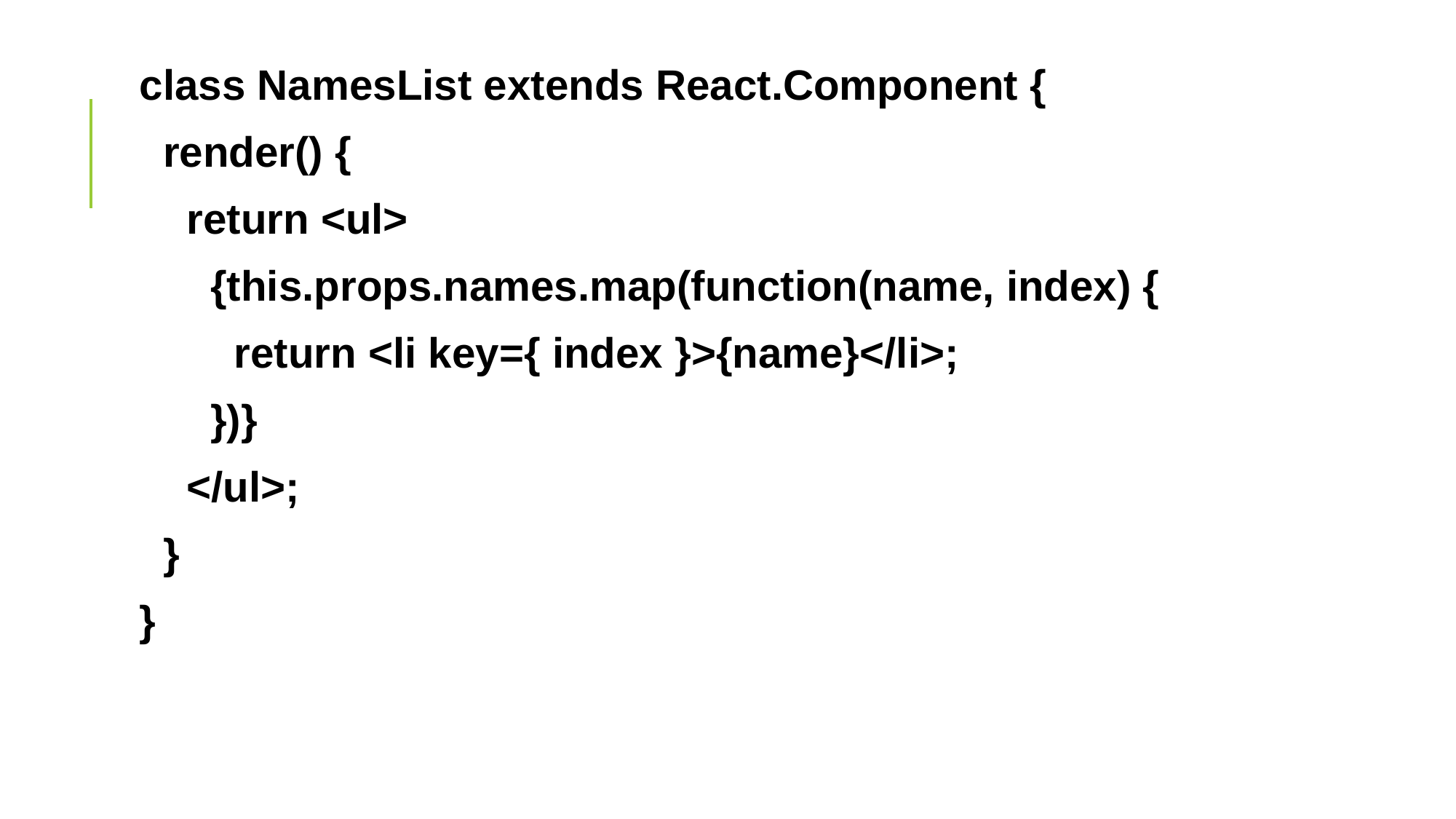

class NamesList extends React.Component {
  render() {
    return <ul>
      {this.props.names.map(function(name, index) {
        return <li key={ index }>{name}</li>;
      })}
    </ul>;
  }
}